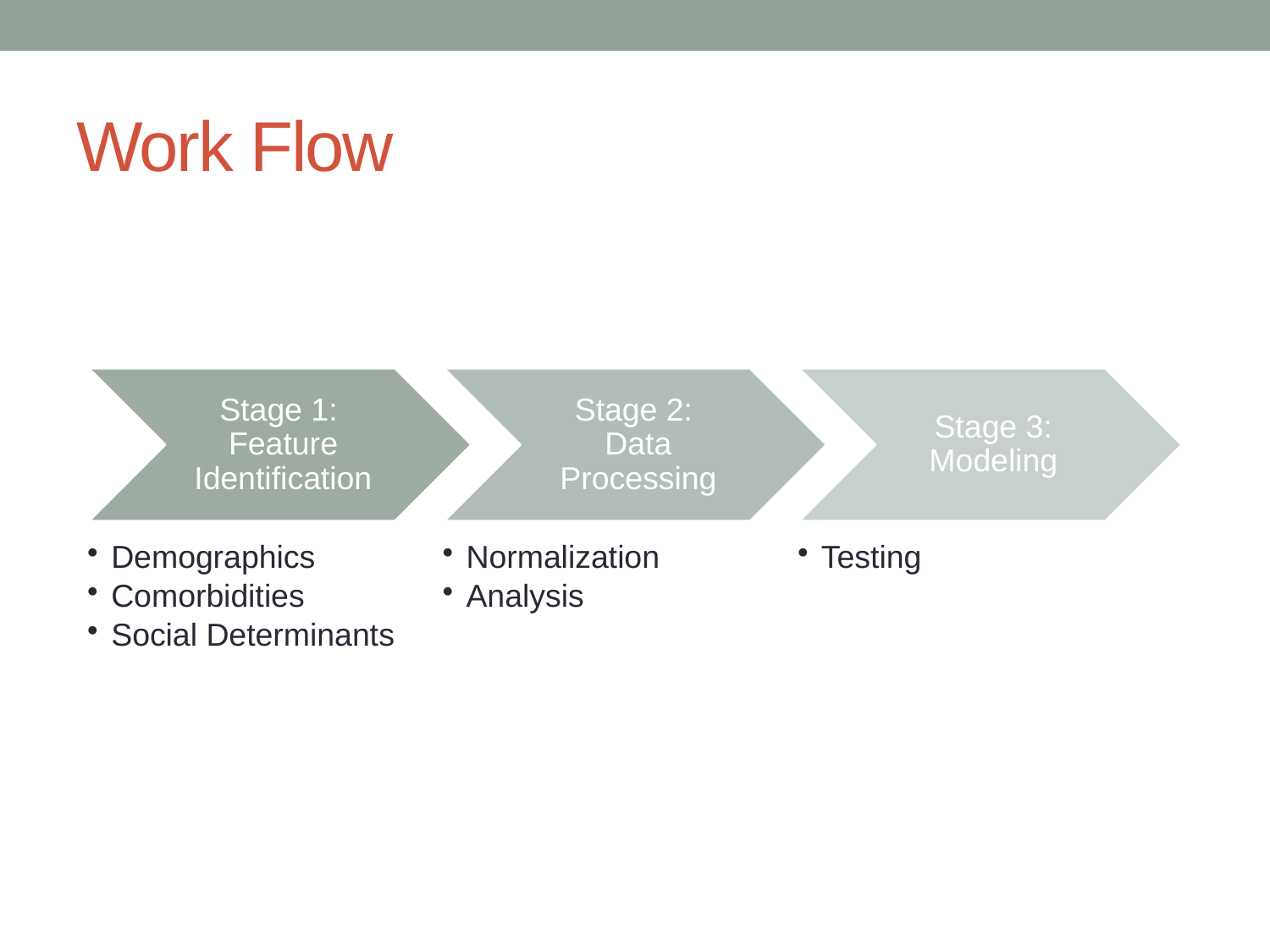

# Work Flow
Stage 1:
Feature Identification
Demographics
Comorbidities
Social Determinants
Stage 2:
Data Processing
Normalization
Analysis
Stage 3: Modeling
Testing